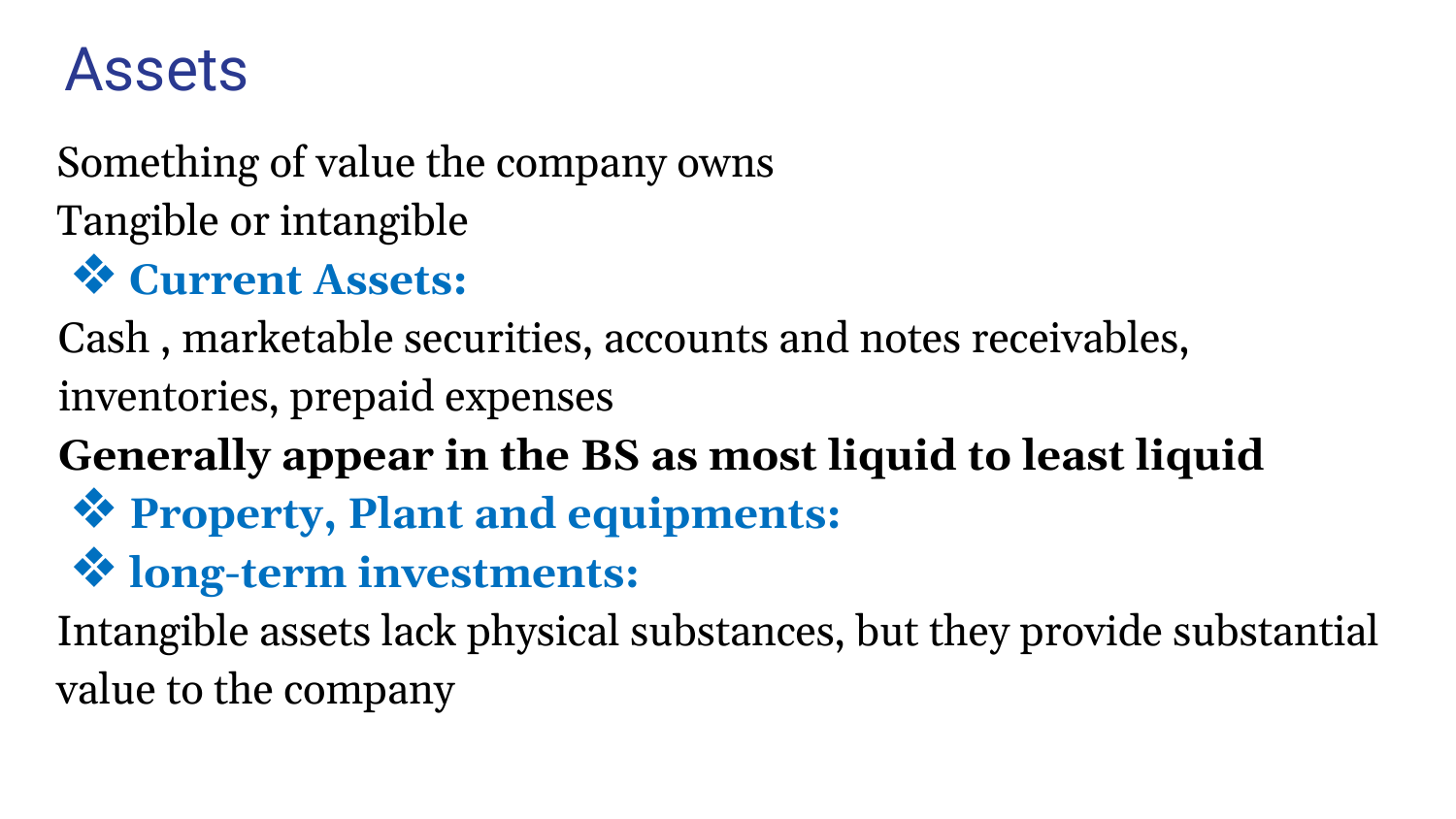

# Assets
Something of value the company owns
Tangible or intangible
Current Assets:
Cash , marketable securities, accounts and notes receivables, inventories, prepaid expenses
Generally appear in the BS as most liquid to least liquid
Property, Plant and equipments:
long-term investments:
Intangible assets lack physical substances, but they provide substantial value to the company